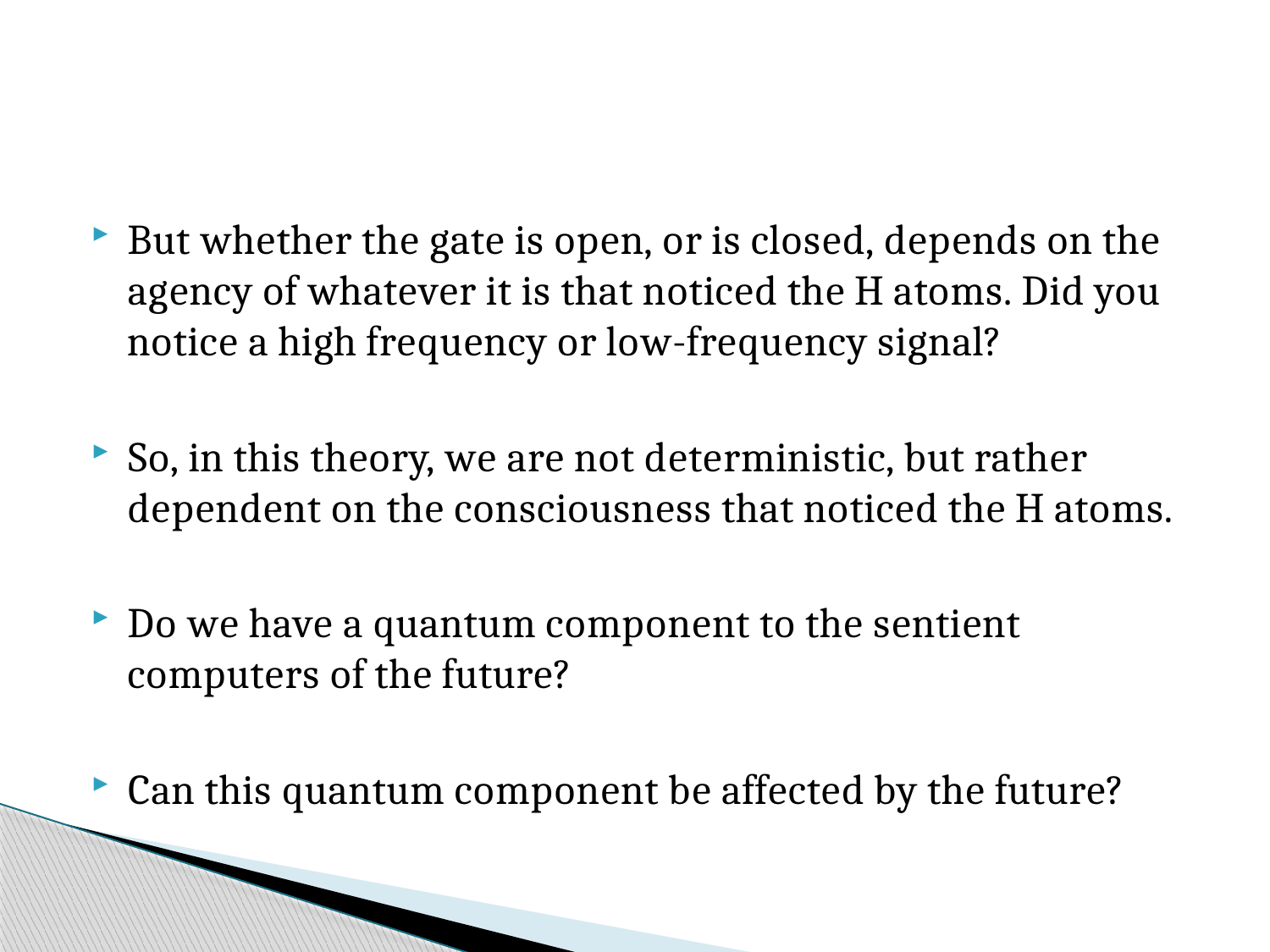

#
But whether the gate is open, or is closed, depends on the agency of whatever it is that noticed the H atoms. Did you notice a high frequency or low-frequency signal?

So, in this theory, we are not deterministic, but rather dependent on the consciousness that noticed the H atoms.

Do we have a quantum component to the sentient computers of the future?

Can this quantum component be affected by the future?